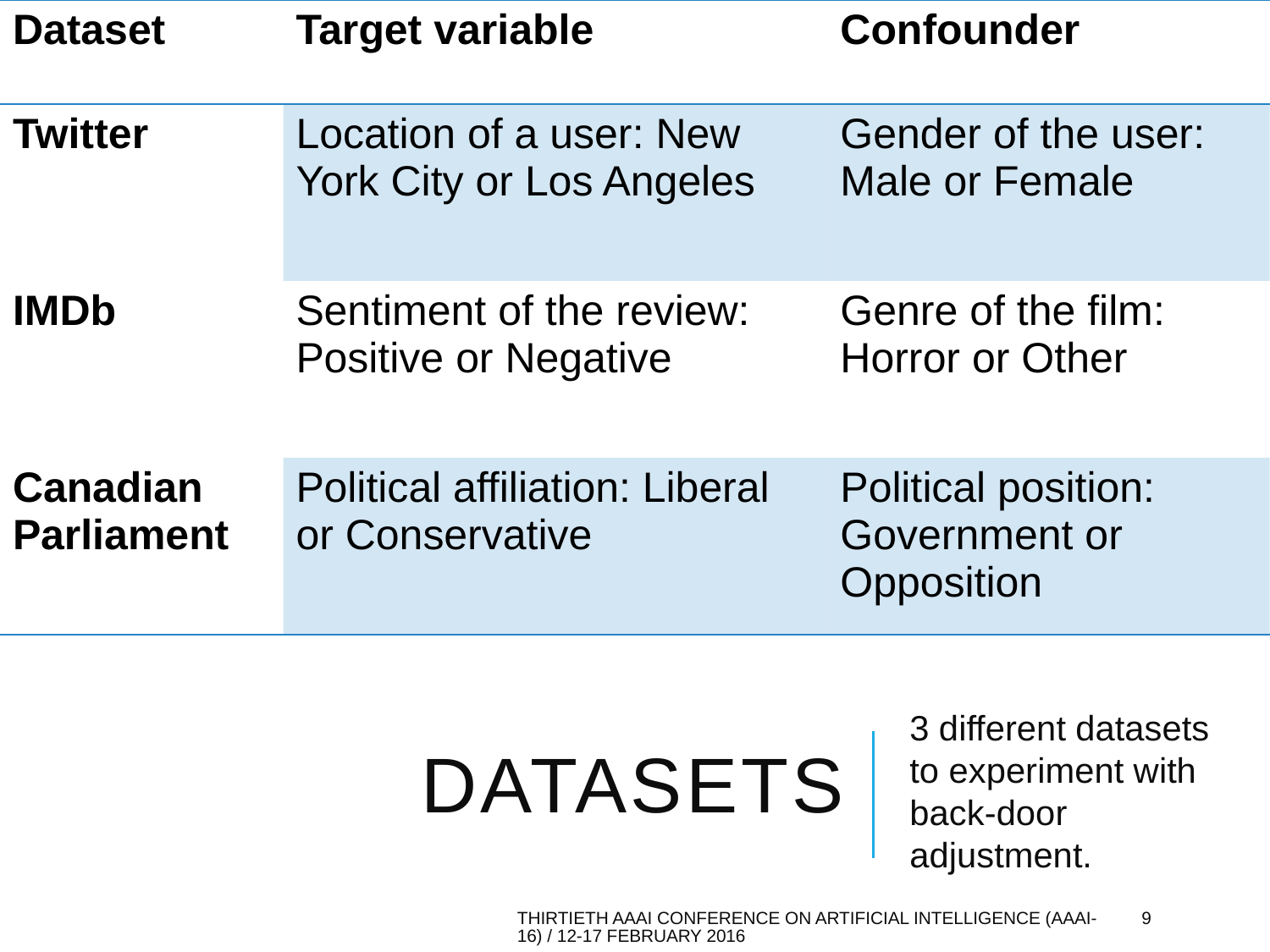

| Dataset | Target variable | Confounder |
| --- | --- | --- |
| Twitter | Location of a user: New York City or Los Angeles | Gender of the user: Male or Female |
| IMDb | Sentiment of the review: Positive or Negative | Genre of the film: Horror or Other |
| Canadian Parliament | Political affiliation: Liberal or Conservative | Political position: Government or Opposition |
# Datasets
3 different datasets to experiment with back-door adjustment.
Thirtieth AAAI Conference on Artificial Intelligence (AAAI-16) / 12-17 February 2016
9